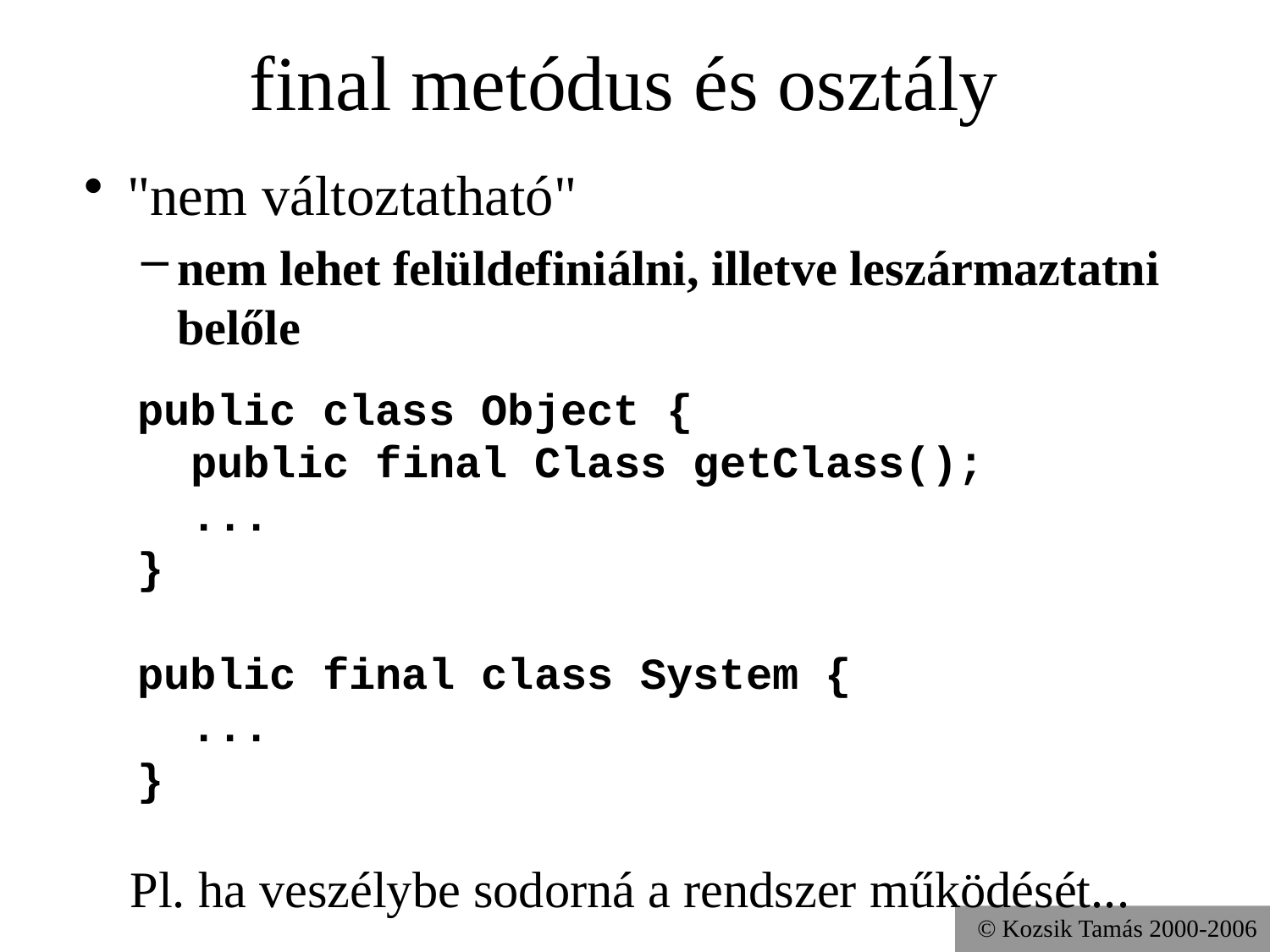

# final metódus és osztály
"nem változtatható"
nem lehet felüldefiniálni, illetve leszármaztatni belőle
  public class Object {
    public final Class getClass();
    ...
  }

  public final class System {
    ...
  }

Pl. ha veszélybe sodorná a rendszer működését...
© Kozsik Tamás 2000-2006